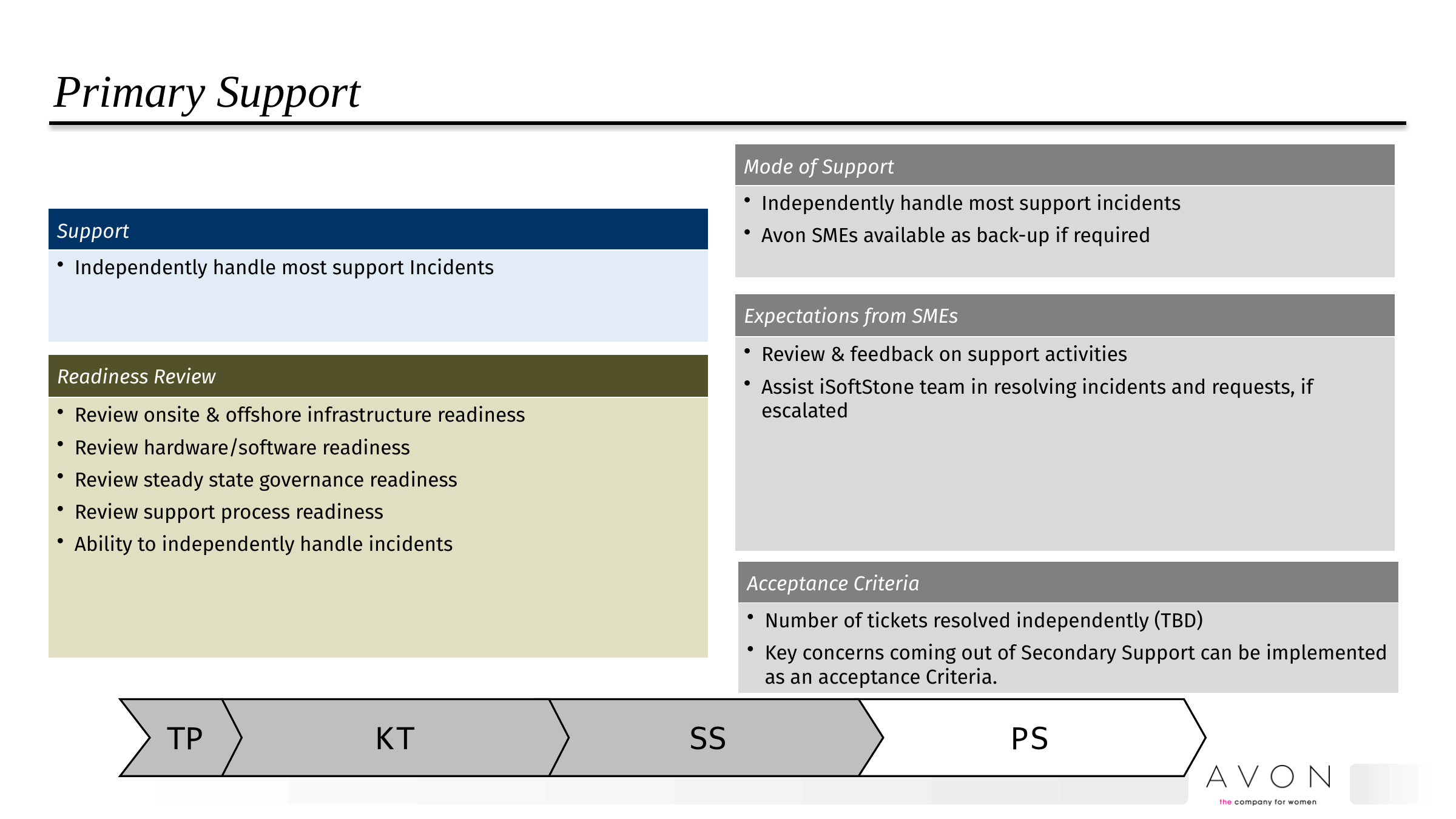

# Primary Support
Mode of Support
Independently handle most support incidents
Avon SMEs available as back-up if required
Support
Independently handle most support Incidents
Expectations from SMEs
Review & feedback on support activities
Assist iSoftStone team in resolving incidents and requests, if escalated

Readiness Review
Review onsite & offshore infrastructure readiness
Review hardware/software readiness
Review steady state governance readiness
Review support process readiness
Ability to independently handle incidents
Acceptance Criteria
Number of tickets resolved independently (TBD)
Key concerns coming out of Secondary Support can be implemented as an acceptance Criteria.
SS
PS
TP
KT